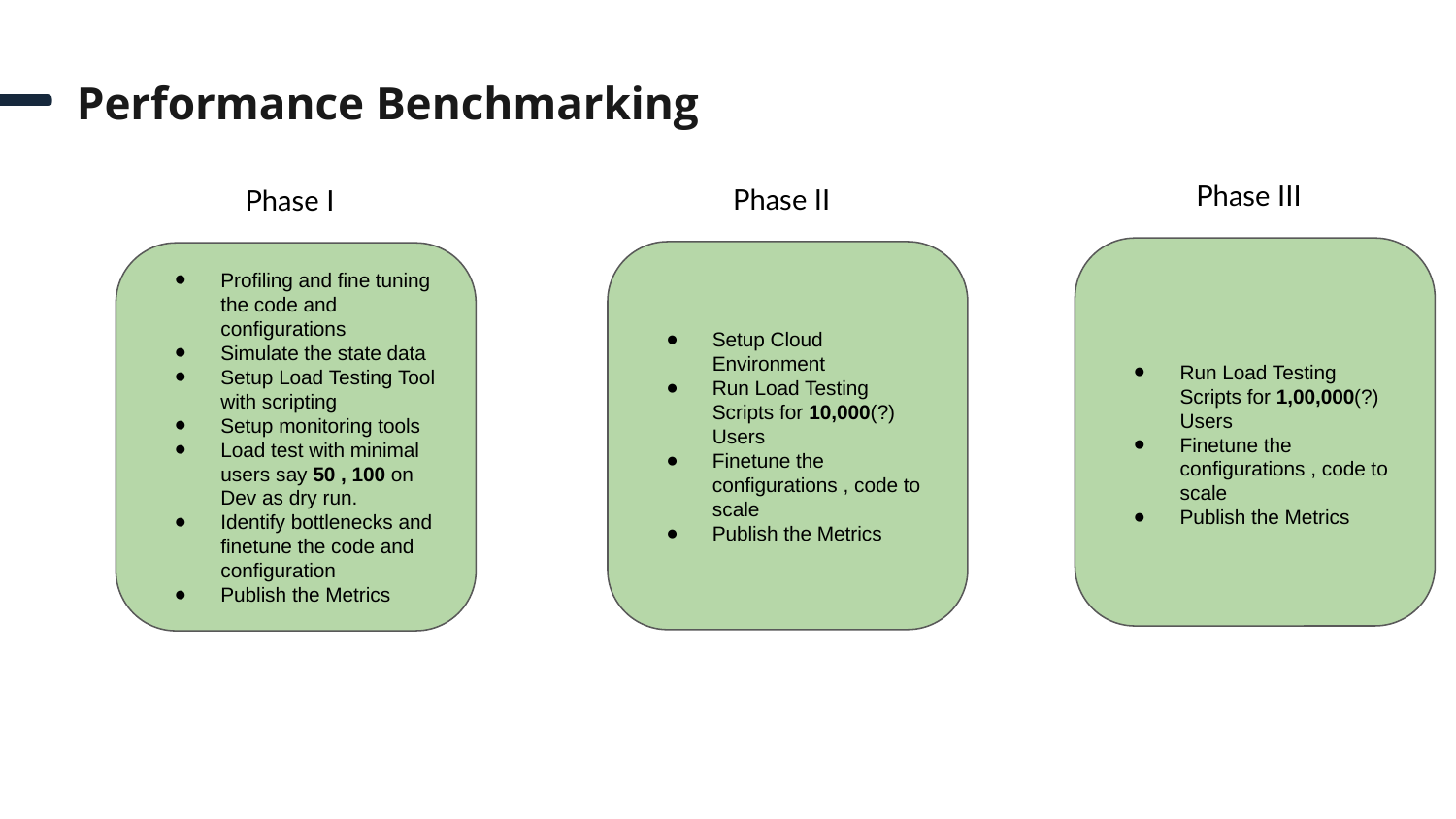

# Performance Benchmarking
Phase III
Phase II
Phase I

Run Load Testing Scripts for 1,00,000(?) Users
Finetune the configurations , code to scale
Publish the Metrics
Setup Cloud Environment
Run Load Testing Scripts for 10,000(?) Users
Finetune the configurations , code to scale
Publish the Metrics
Profiling and fine tuning the code and configurations
Simulate the state data
Setup Load Testing Tool with scripting
Setup monitoring tools
Load test with minimal users say 50 , 100 on Dev as dry run.
Identify bottlenecks and finetune the code and configuration
Publish the Metrics